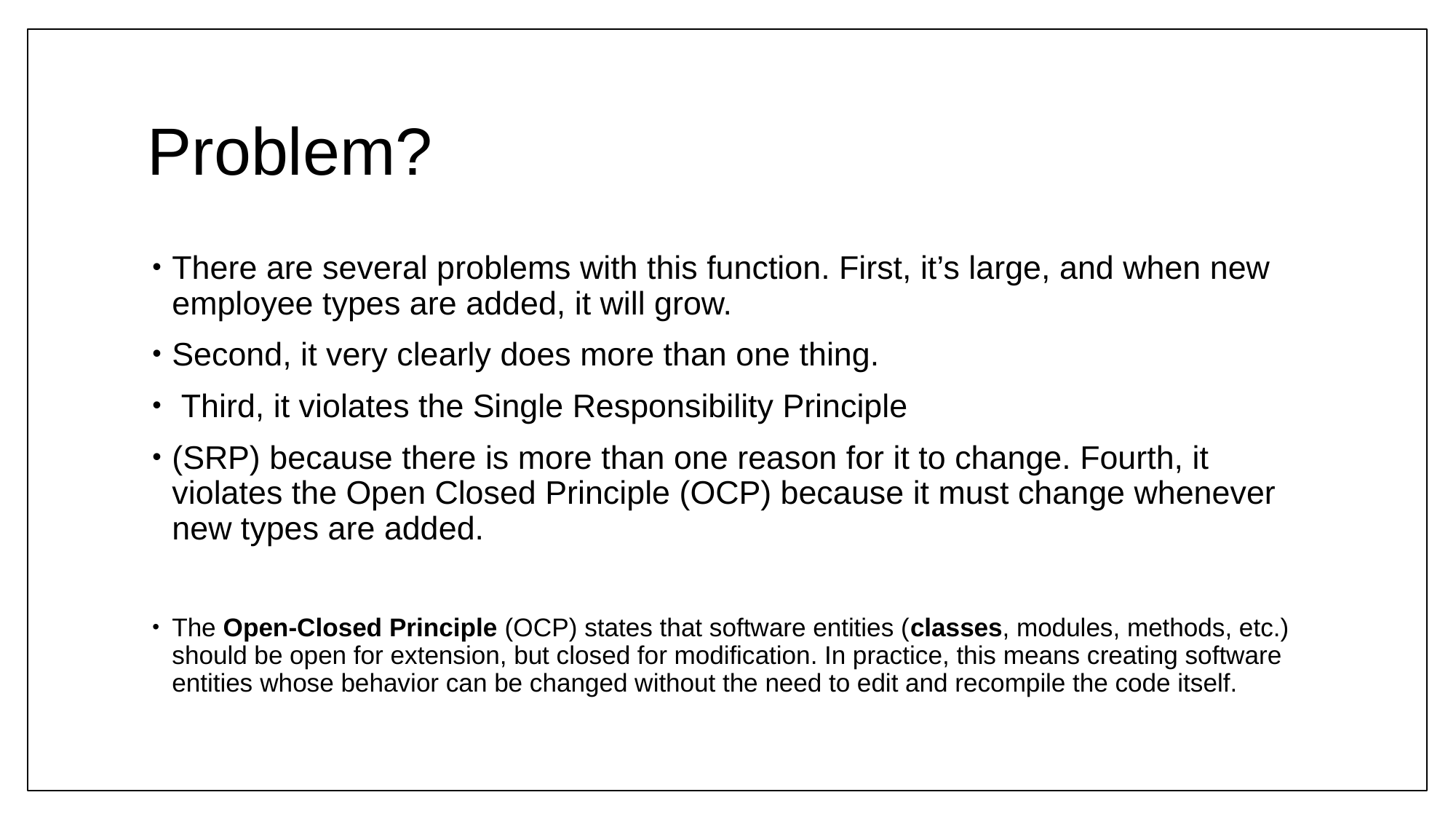

# Problem?
There are several problems with this function. First, it’s large, and when new employee types are added, it will grow.
Second, it very clearly does more than one thing.
 Third, it violates the Single Responsibility Principle
(SRP) because there is more than one reason for it to change. Fourth, it violates the Open Closed Principle (OCP) because it must change whenever new types are added.

The Open-Closed Principle (OCP) states that software entities (classes, modules, methods, etc.) should be open for extension, but closed for modification. In practice, this means creating software entities whose behavior can be changed without the need to edit and recompile the code itself.